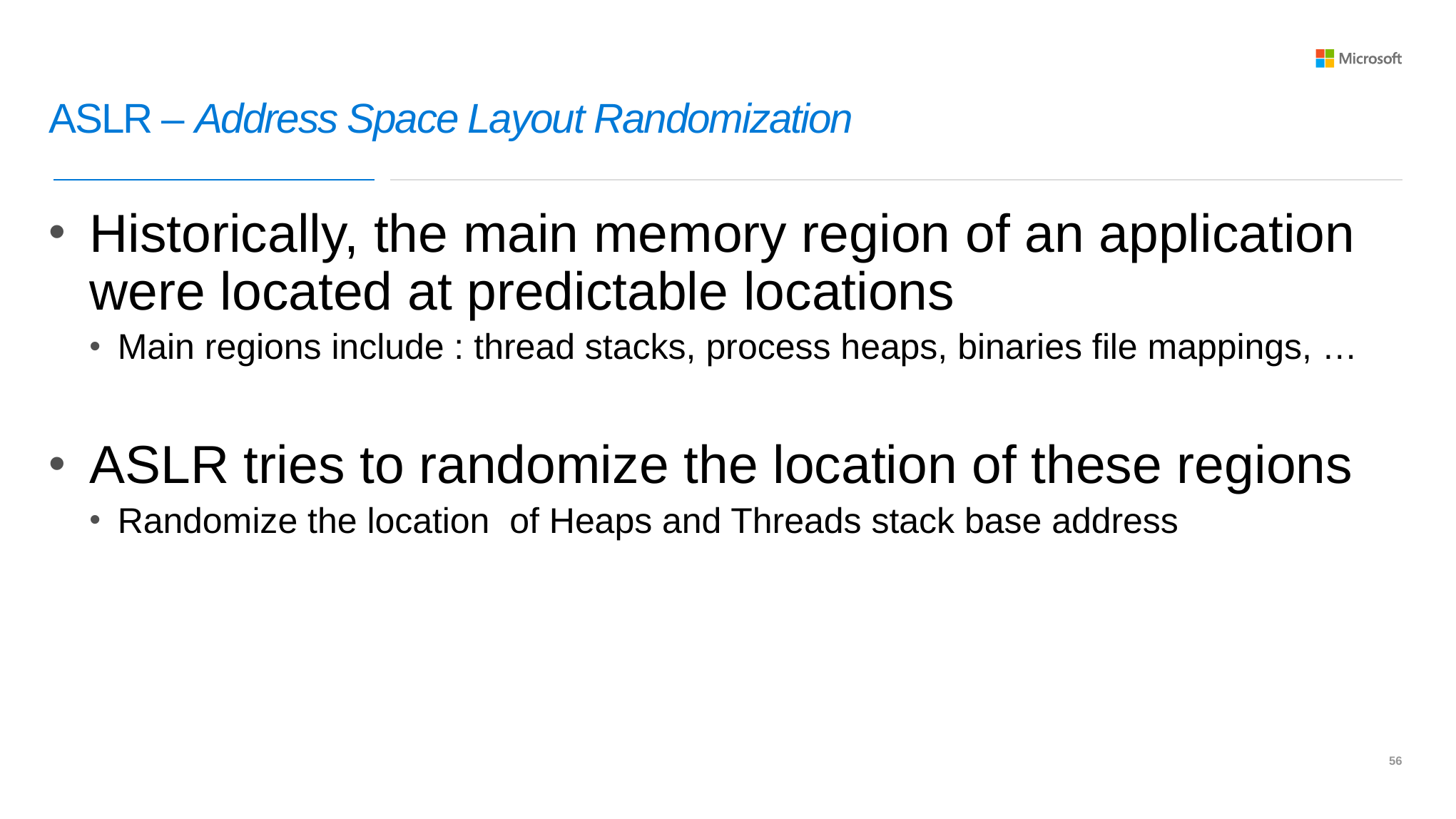

# ASLR – Address Space Layout Randomization
Historically, the main memory region of an application were located at predictable locations
Main regions include : thread stacks, process heaps, binaries file mappings, …

ASLR tries to randomize the location of these regions
Randomize the location  of Heaps and Threads stack base address
56